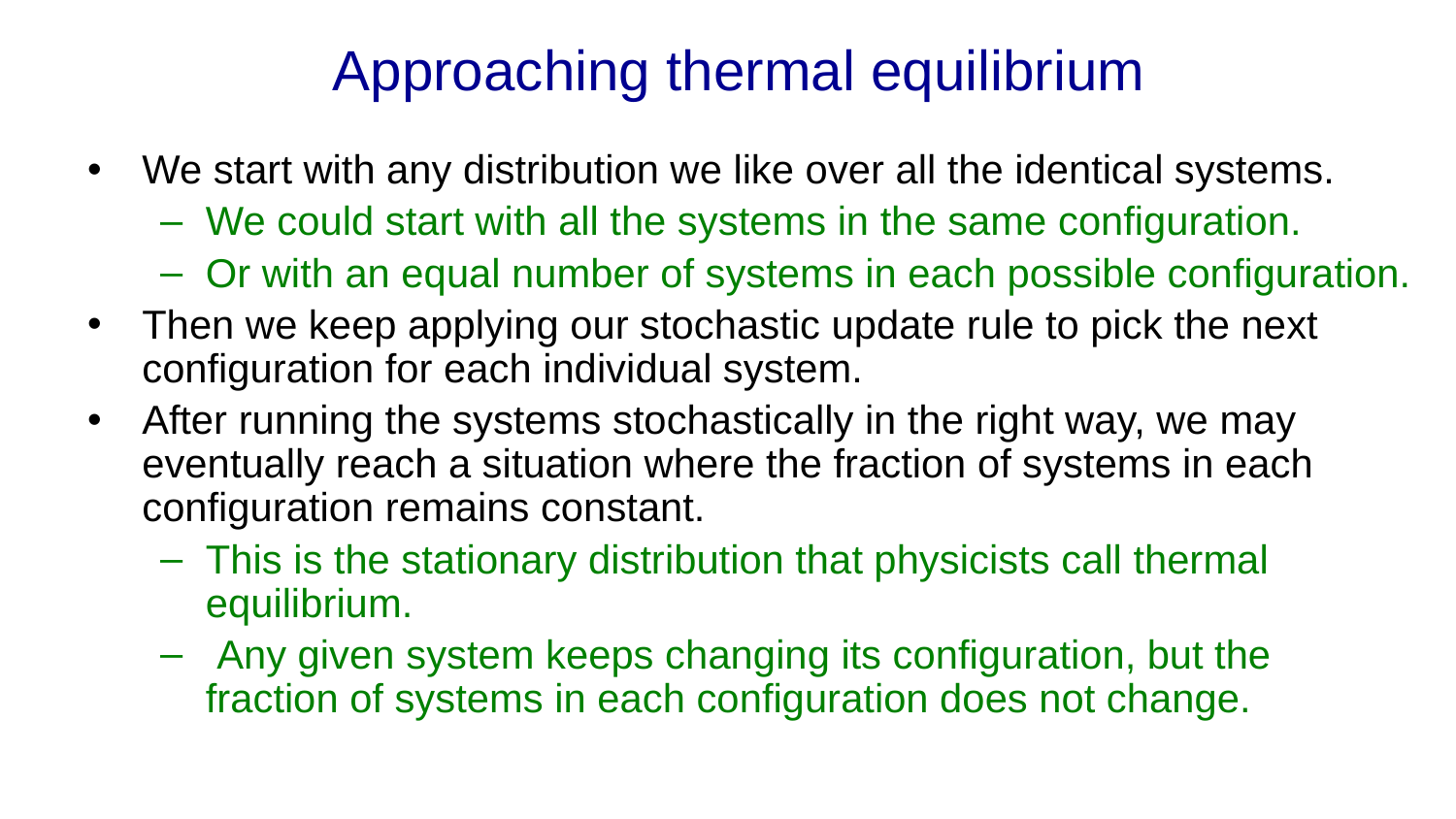

# Approaching thermal equilibrium
We start with any distribution we like over all the identical systems.
We could start with all the systems in the same configuration.
Or with an equal number of systems in each possible configuration.
Then we keep applying our stochastic update rule to pick the next configuration for each individual system.
After running the systems stochastically in the right way, we may eventually reach a situation where the fraction of systems in each configuration remains constant.
This is the stationary distribution that physicists call thermal equilibrium.
 Any given system keeps changing its configuration, but the fraction of systems in each configuration does not change.